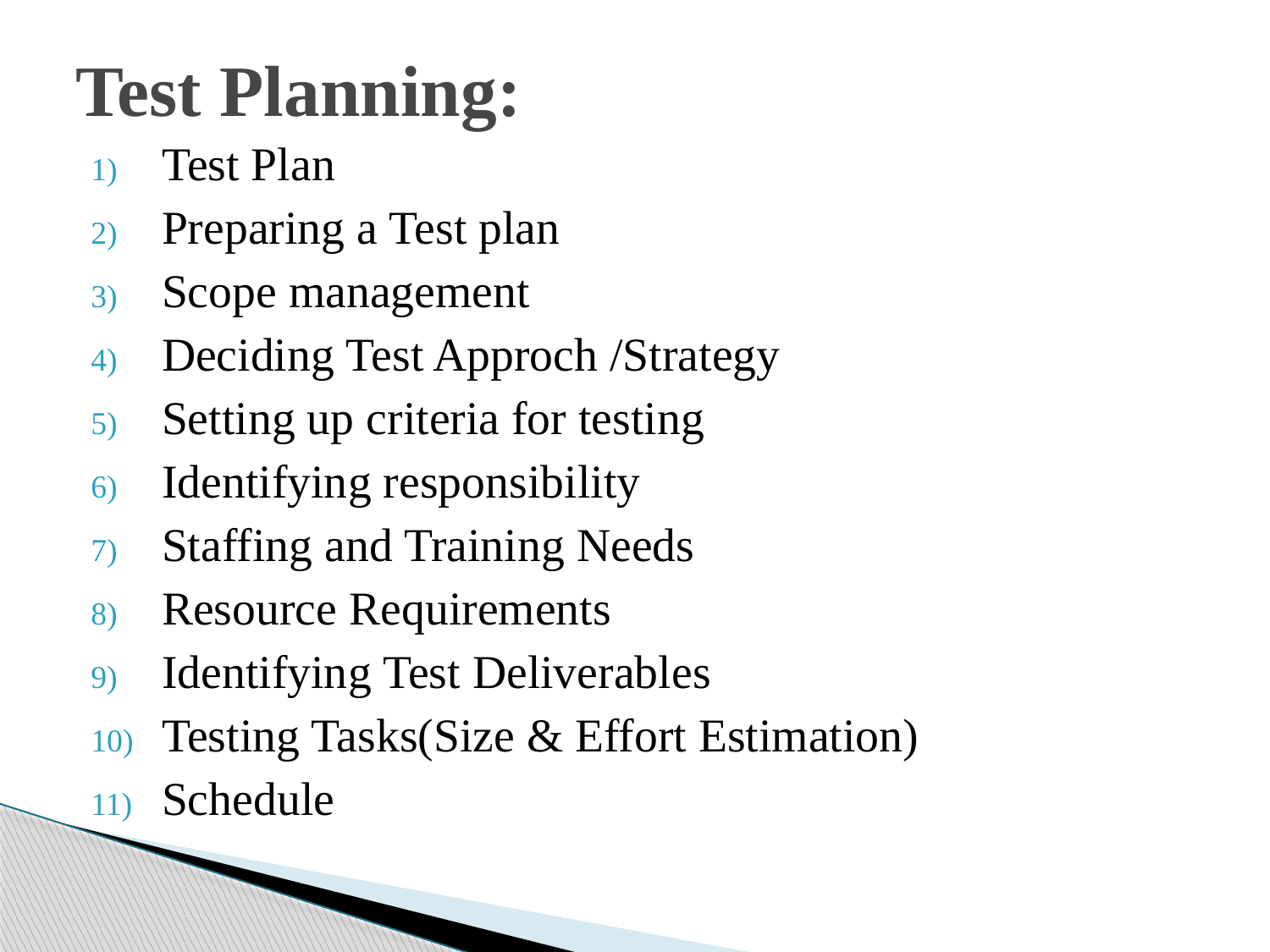

# Test Planning:
Test Plan
Preparing a Test plan
Scope management
Deciding Test Approch /Strategy
Setting up criteria for testing
Identifying responsibility
Staffing and Training Needs
Resource Requirements
Identifying Test Deliverables
Testing Tasks(Size & Effort Estimation)
Schedule